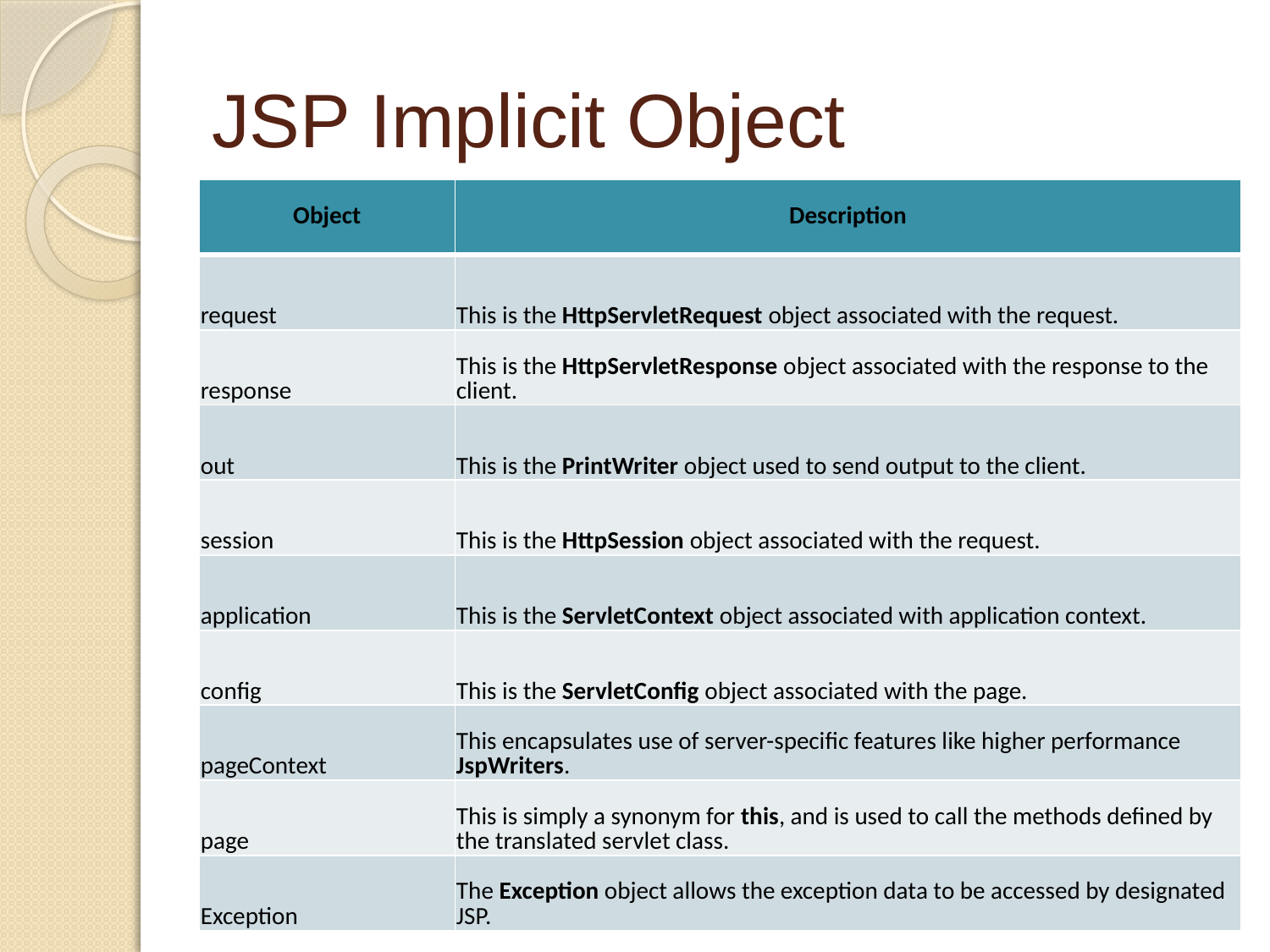

# JSP Implicit Object
| Object | Description |
| --- | --- |
| request | This is the HttpServletRequest object associated with the request. |
| response | This is the HttpServletResponse object associated with the response to the client. |
| out | This is the PrintWriter object used to send output to the client. |
| session | This is the HttpSession object associated with the request. |
| application | This is the ServletContext object associated with application context. |
| config | This is the ServletConfig object associated with the page. |
| pageContext | This encapsulates use of server-specific features like higher performance JspWriters. |
| page | This is simply a synonym for this, and is used to call the methods defined by the translated servlet class. |
| Exception | The Exception object allows the exception data to be accessed by designated JSP. |